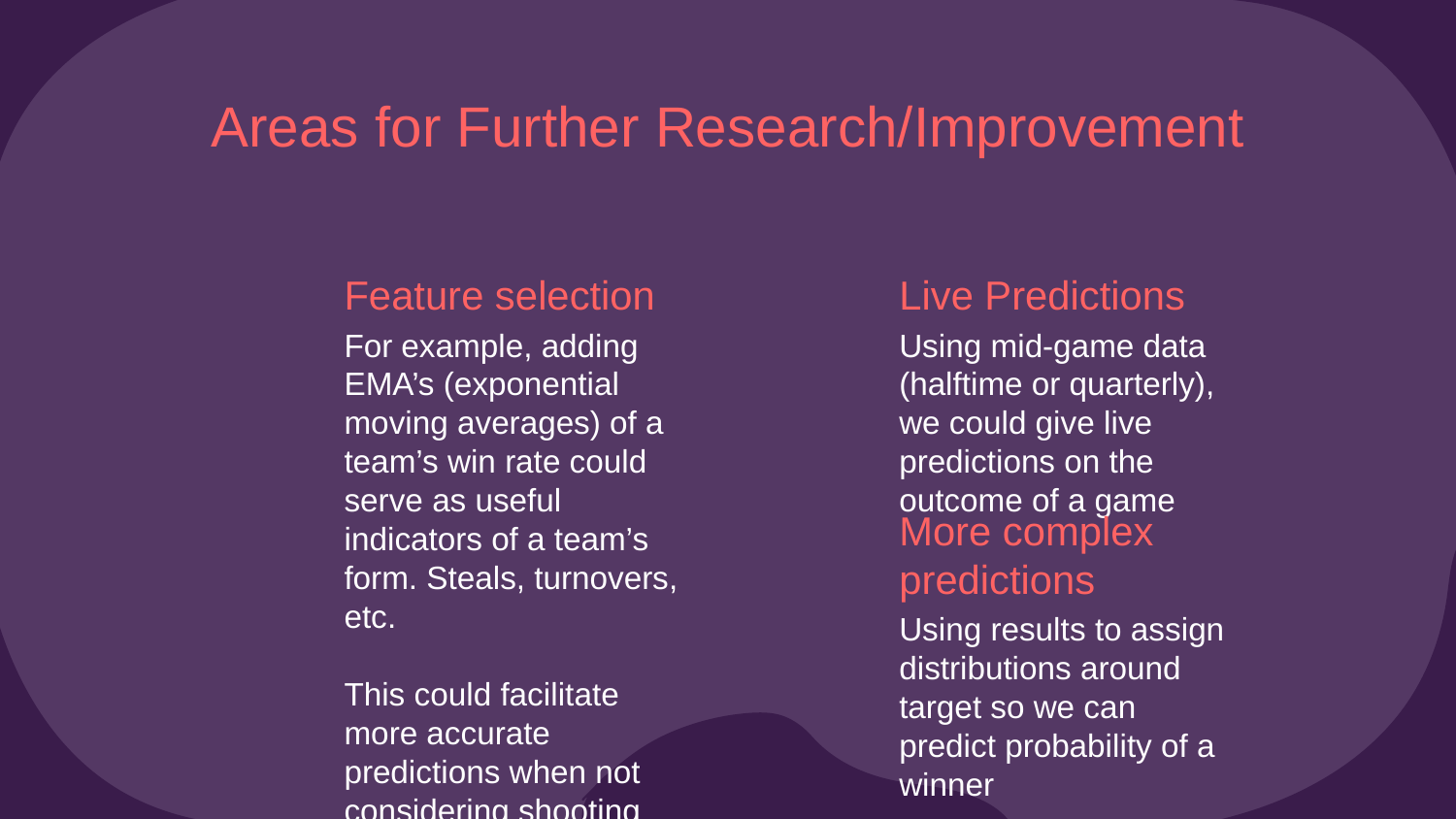

# Areas for Further Research/Improvement
Feature selection
Live Predictions
For example, adding EMA’s (exponential moving averages) of a team’s win rate could serve as useful indicators of a team’s form. Steals, turnovers, etc.

This could facilitate more accurate predictions when not considering shooting percentages.
Using mid-game data (halftime or quarterly), we could give live predictions on the outcome of a game
More complex predictions
Using results to assign distributions around target so we can predict probability of a winner